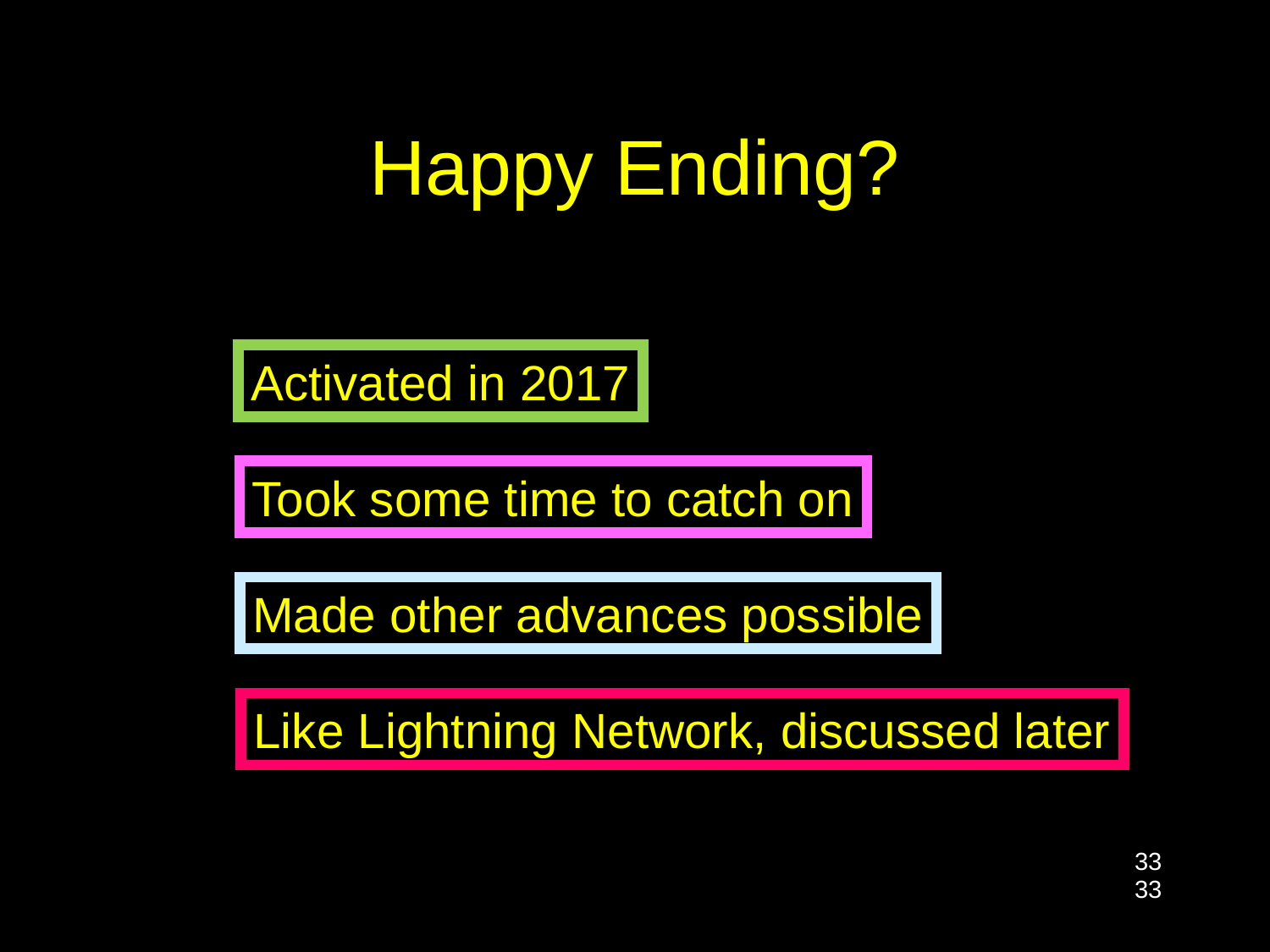

# Happy Ending?
Activated in 2017
Took some time to catch on
Made other advances possible
Like Lightning Network, discussed later
33
33